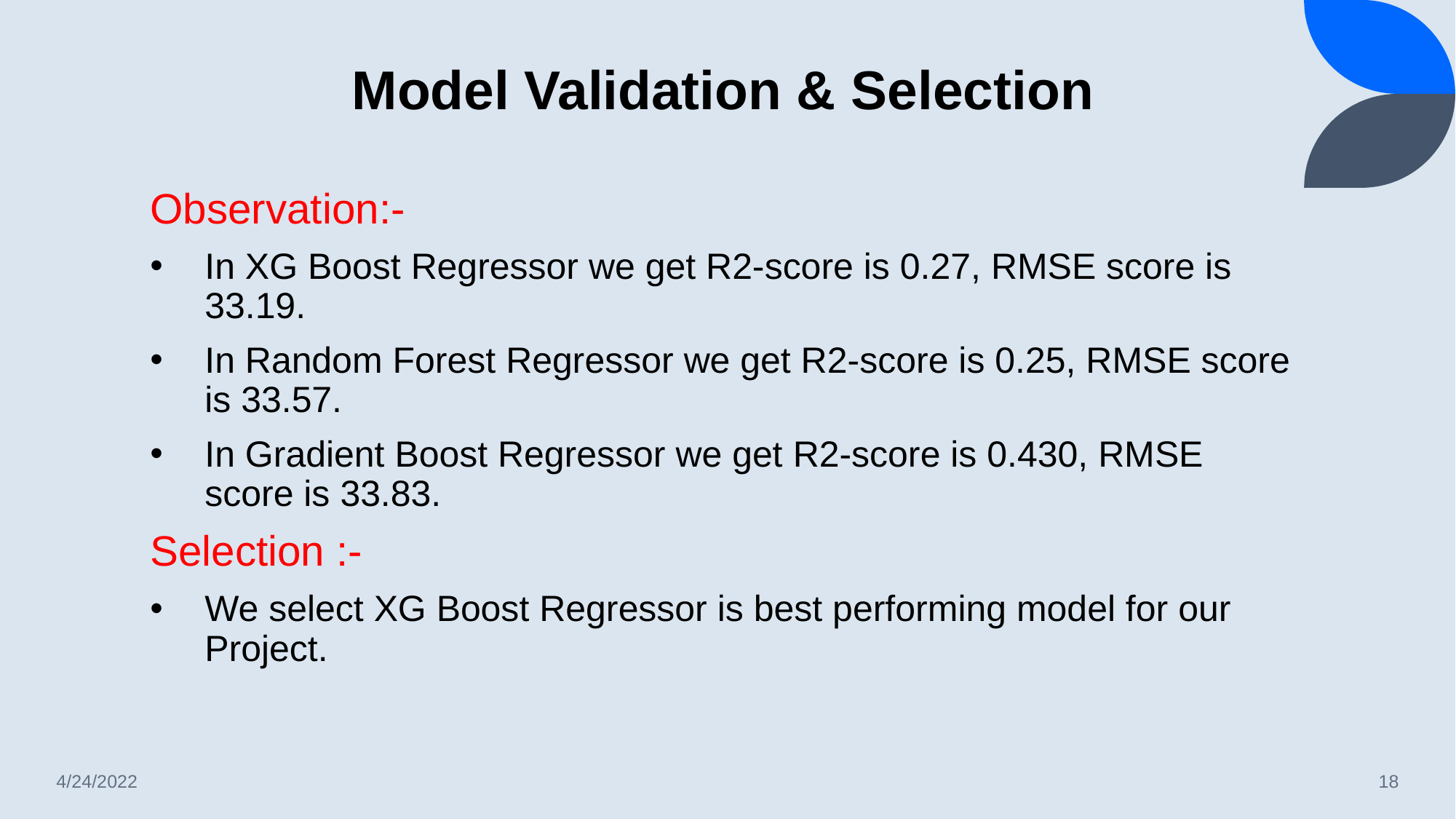

# Model Validation & Selection
Observation:-
In XG Boost Regressor we get R2-score is 0.27, RMSE score is 33.19.
In Random Forest Regressor we get R2-score is 0.25, RMSE score is 33.57.
In Gradient Boost Regressor we get R2-score is 0.430, RMSE score is 33.83.
Selection :-
We select XG Boost Regressor is best performing model for our Project.
4/24/2022
18